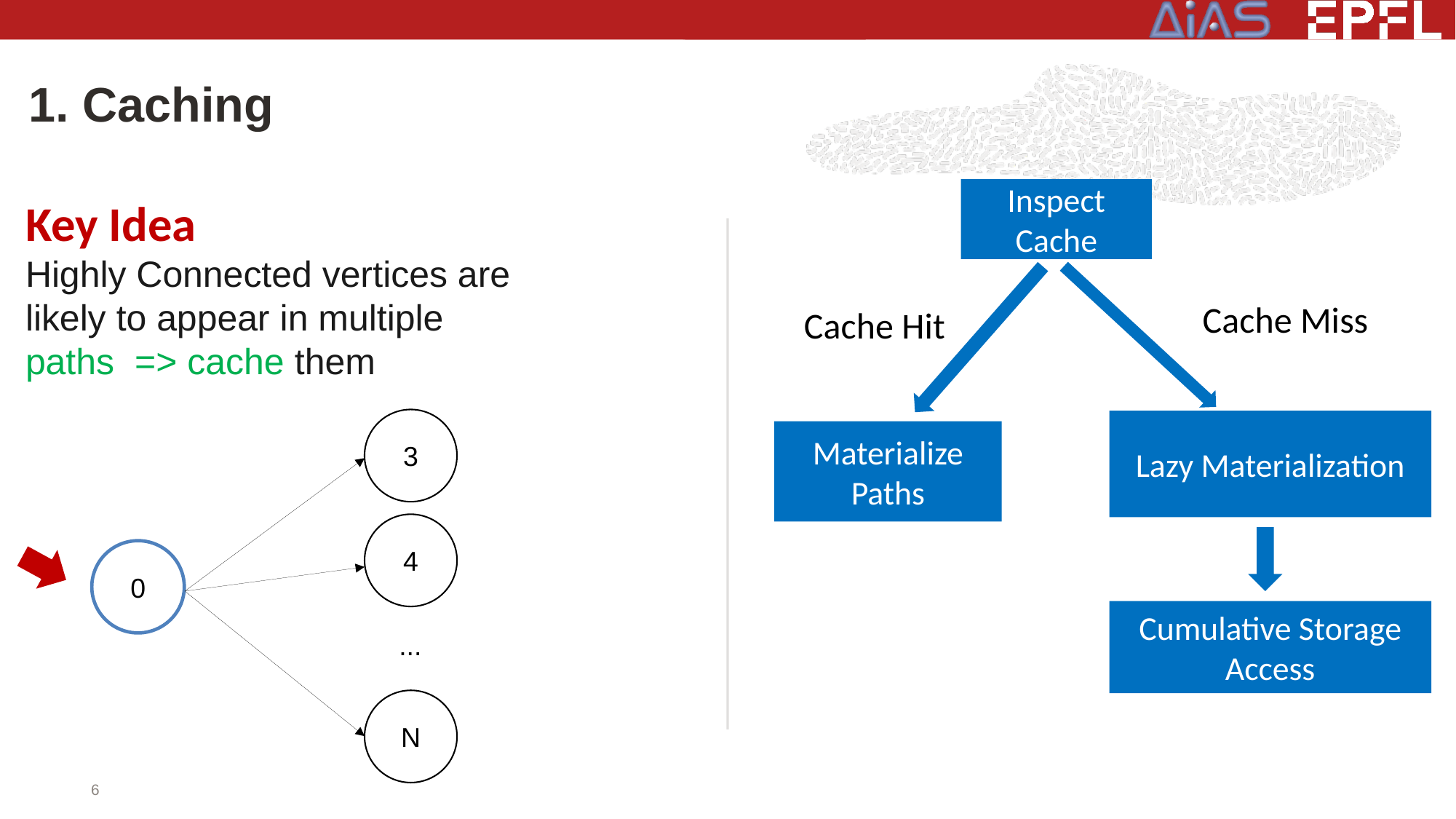

1. Caching
#
Inspect
Cache
Key Idea
Highly Connected vertices are likely to appear in multiple paths  => cache them

Cache Miss
Cache Hit
3

4
0

...
N
Lazy Materialization
Materialize Paths

Cumulative Storage Access
6